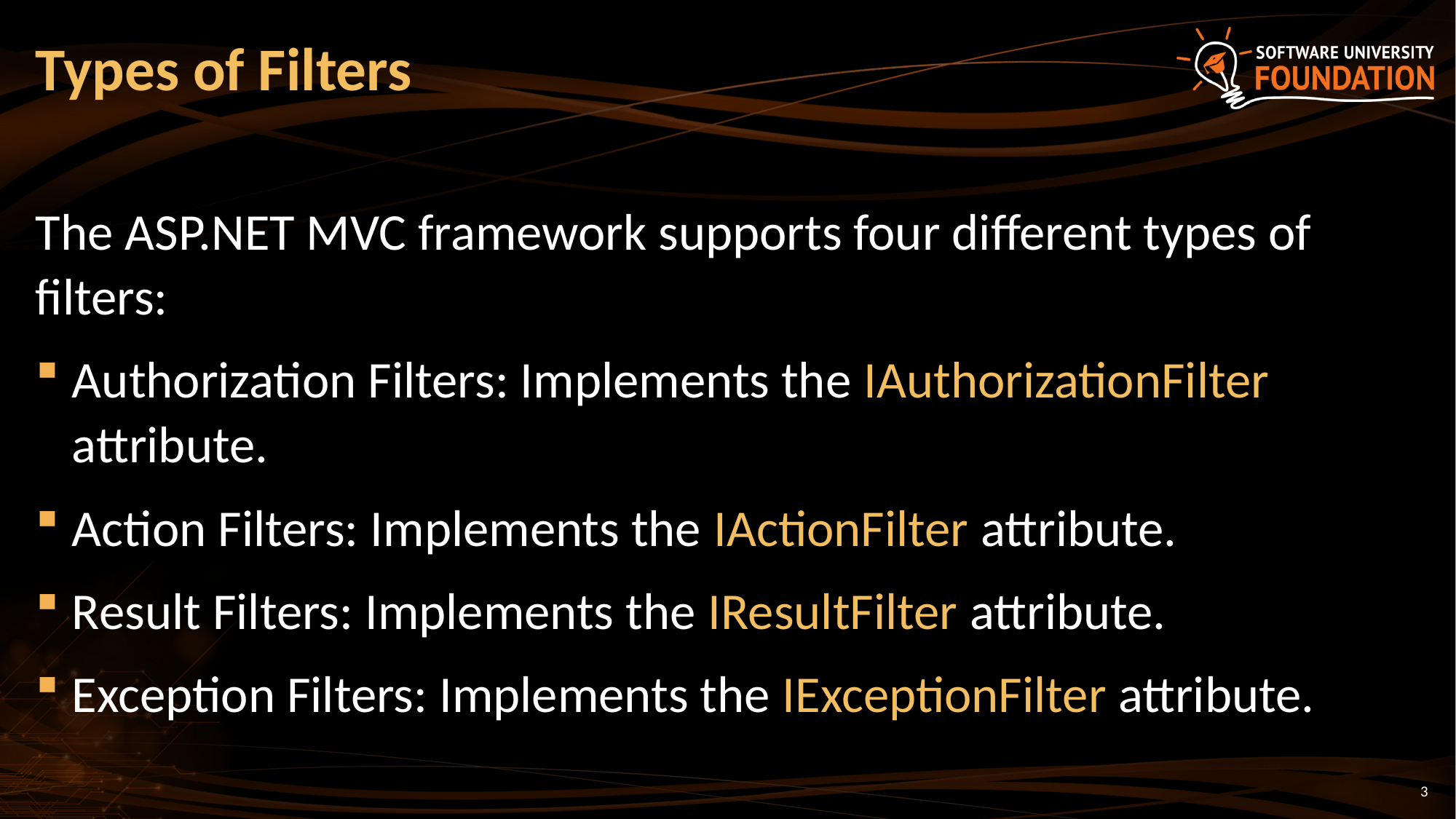

# Types of Filters
The ASP.NET MVC framework supports four different types of filters:
Authorization Filters: Implements the IAuthorizationFilter attribute.
Action Filters: Implements the IActionFilter attribute.
Result Filters: Implements the IResultFilter attribute.
Exception Filters: Implements the IExceptionFilter attribute.
3